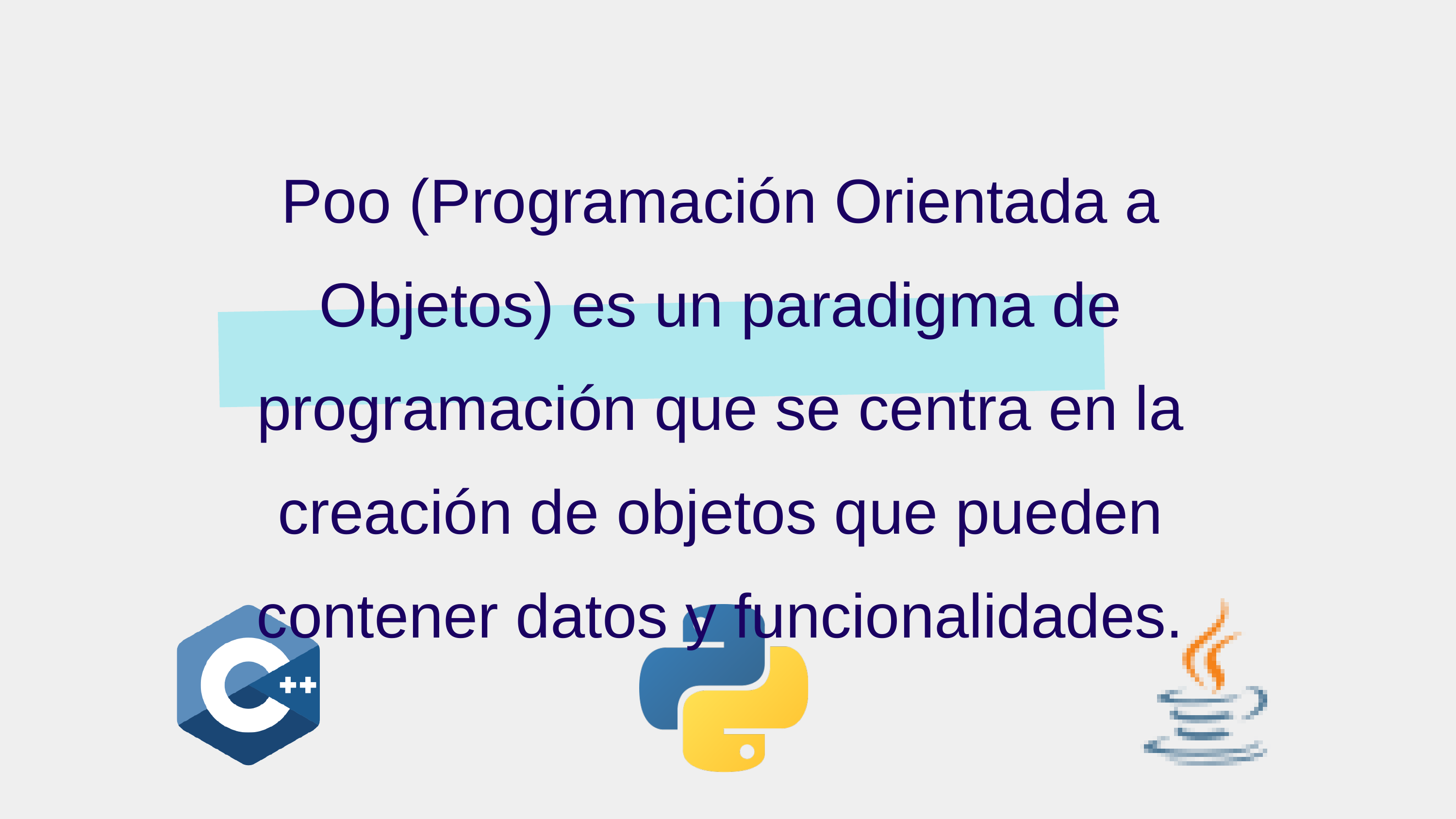

Poo (Programación Orientada a Objetos) es un paradigma de programación que se centra en la creación de objetos que pueden contener datos y funcionalidades.